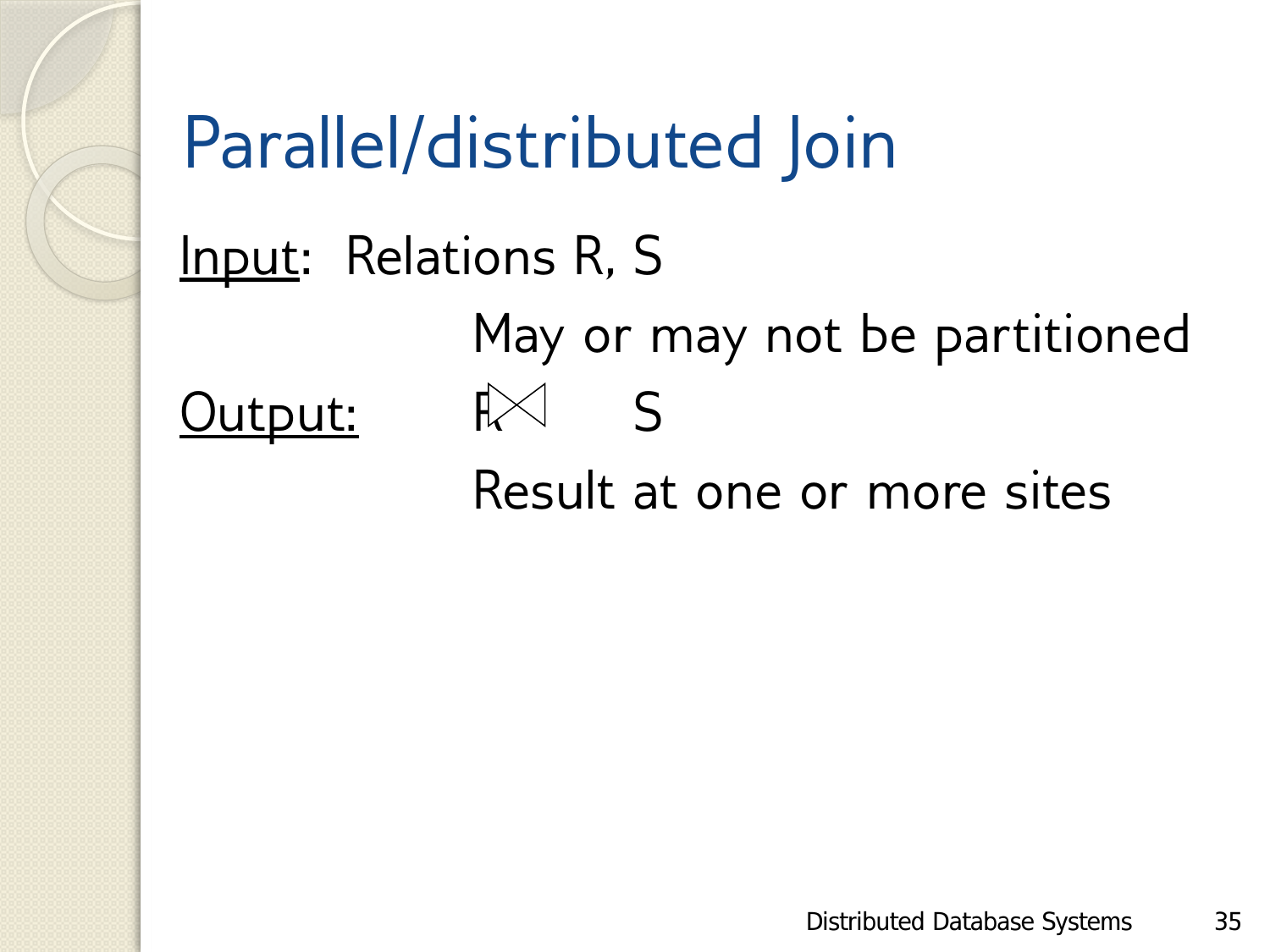

# Parallel/distributed Join
Input:	Relations R, S
		 	May or may not be partitioned
Output:	R	  S
			Result at one or more sites

Distributed Database Systems
35